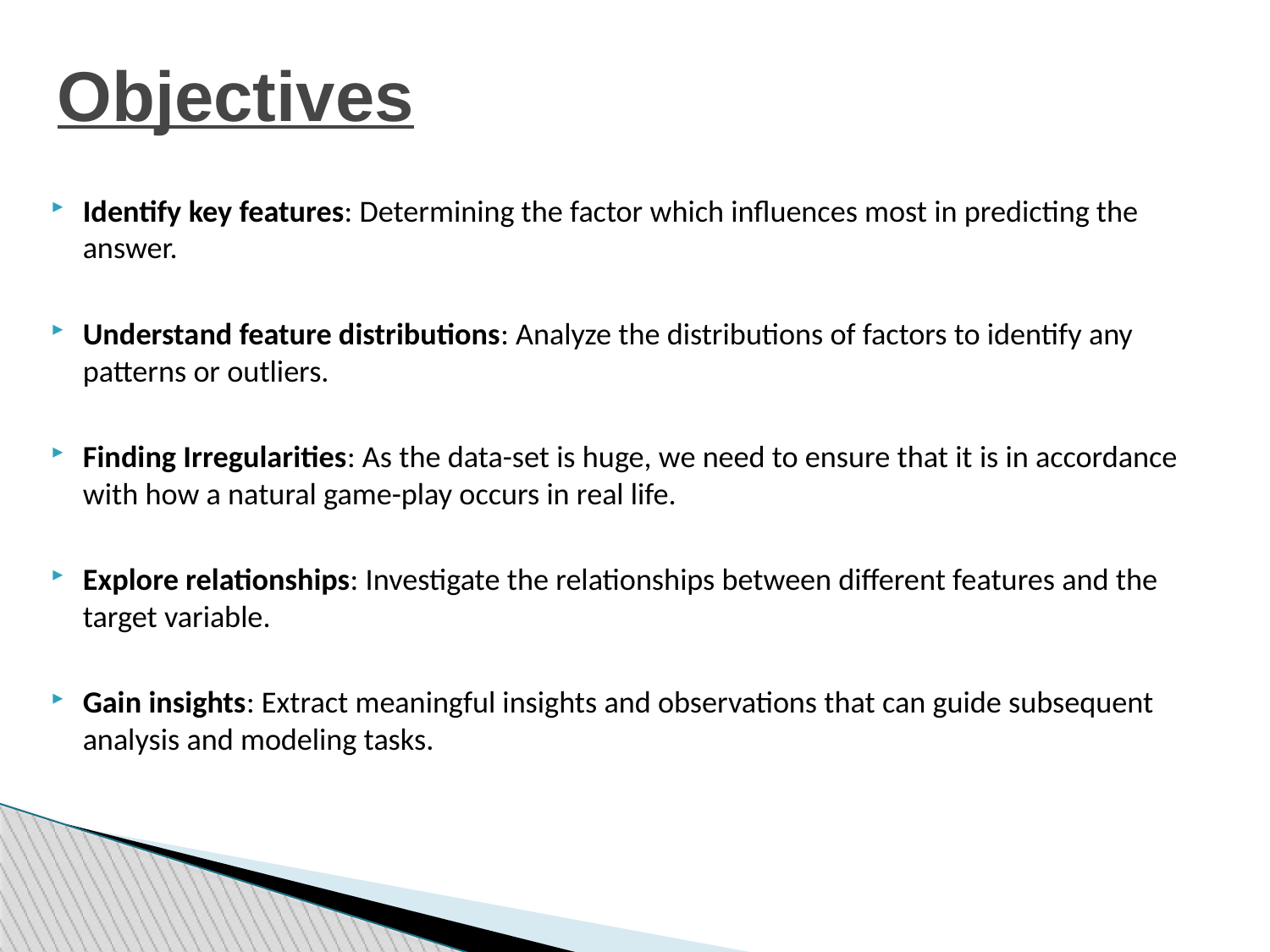

Objectives
Identify key features: Determining the factor which influences most in predicting the answer.

Understand feature distributions: Analyze the distributions of factors to identify any patterns or outliers.

Finding Irregularities: As the data-set is huge, we need to ensure that it is in accordance with how a natural game-play occurs in real life.

Explore relationships: Investigate the relationships between different features and the target variable.

Gain insights: Extract meaningful insights and observations that can guide subsequent analysis and modeling tasks.